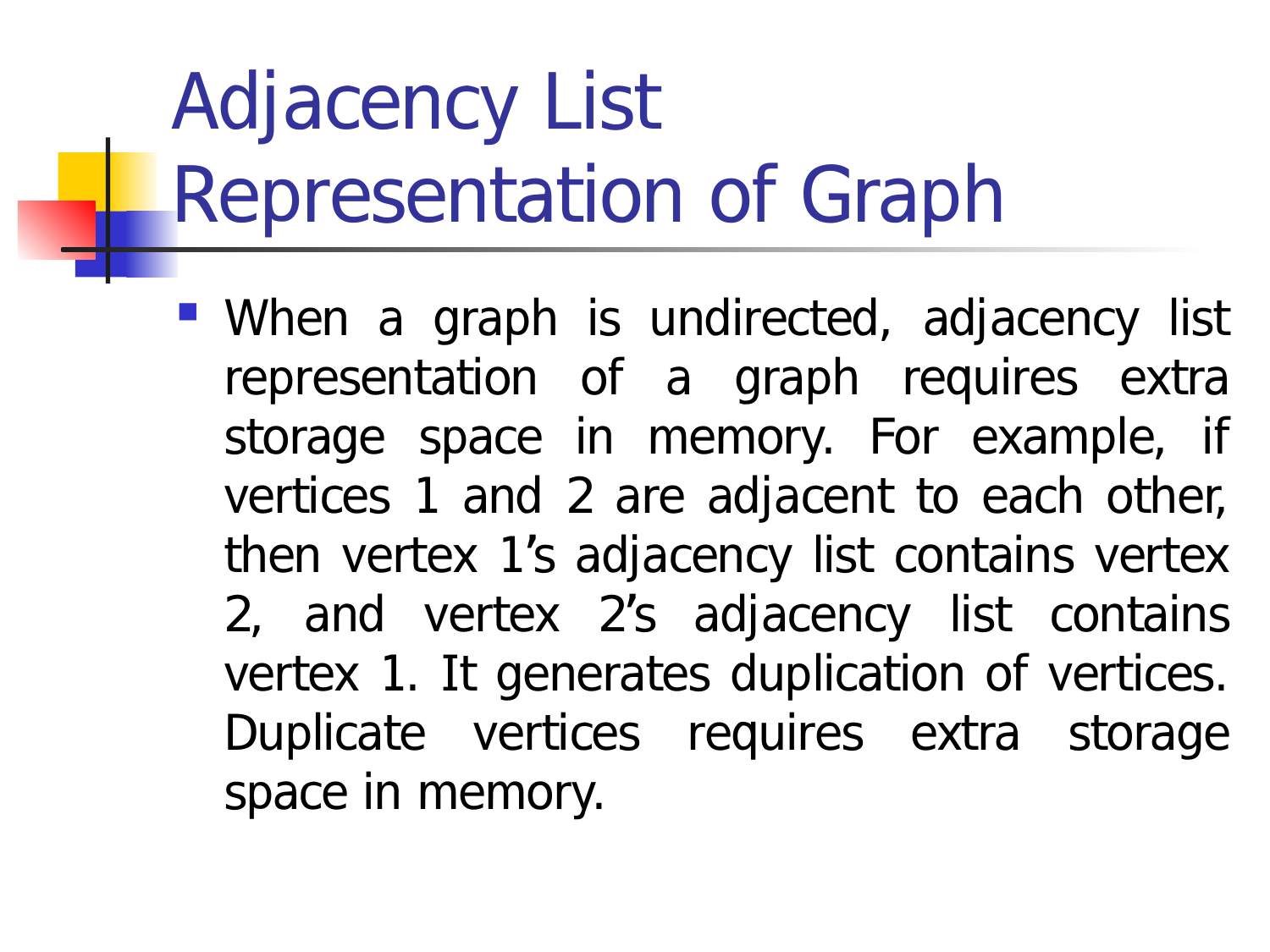

# Adjacency List Representation of Graph
When a graph is undirected, adjacency list representation of a graph requires extra storage space in memory. For example, if vertices 1 and 2 are adjacent to each other, then vertex 1’s adjacency list contains vertex 2, and vertex 2’s adjacency list contains vertex 1. It generates duplication of vertices. Duplicate vertices requires extra storage space in memory.